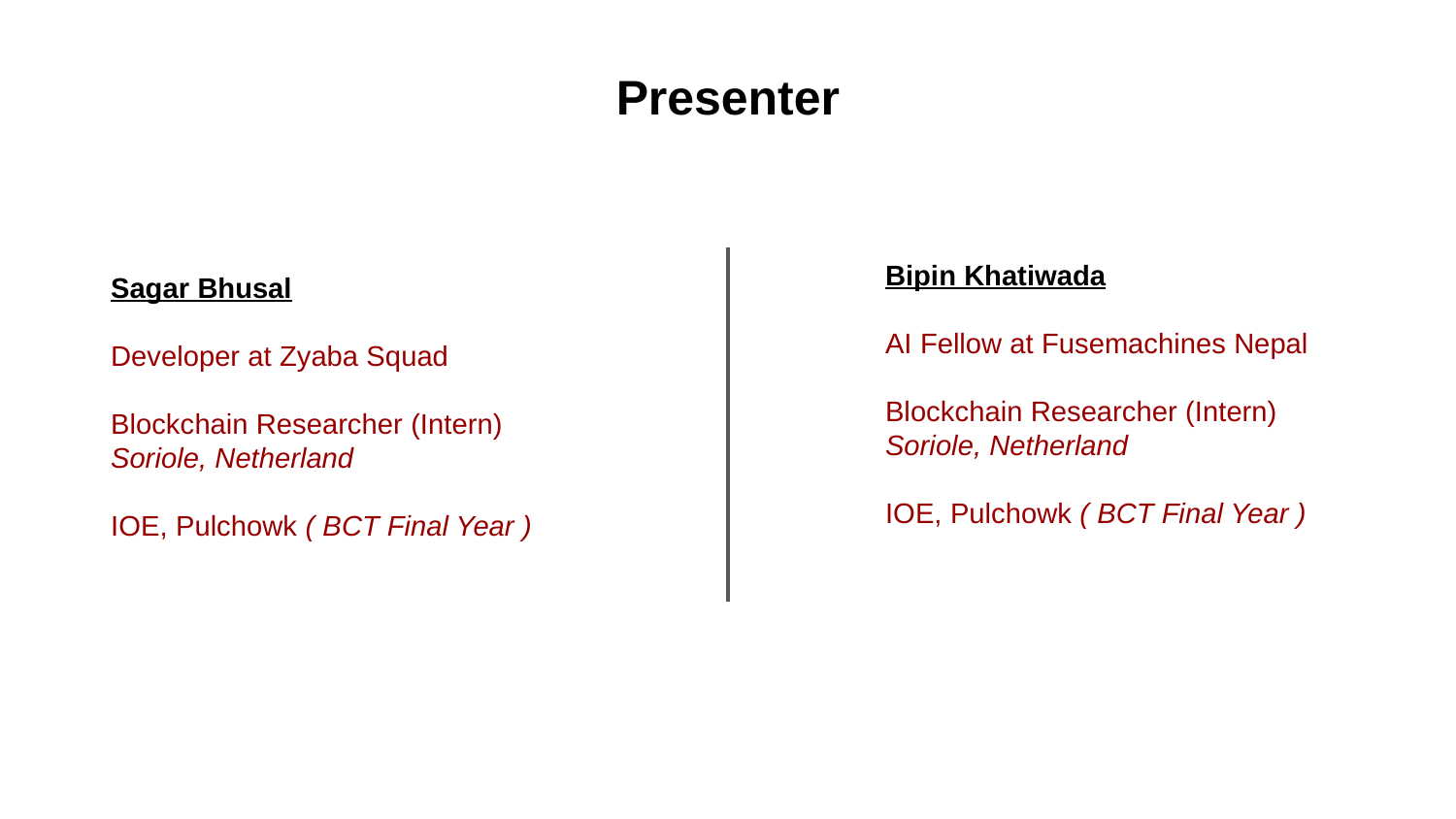

Presenter

Bipin Khatiwada

AI Fellow at Fusemachines Nepal

Blockchain Researcher (Intern)
Soriole, Netherland

IOE, Pulchowk ( BCT Final Year )

Sagar Bhusal

Developer at Zyaba Squad

Blockchain Researcher (Intern)
Soriole, Netherland

IOE, Pulchowk ( BCT Final Year )